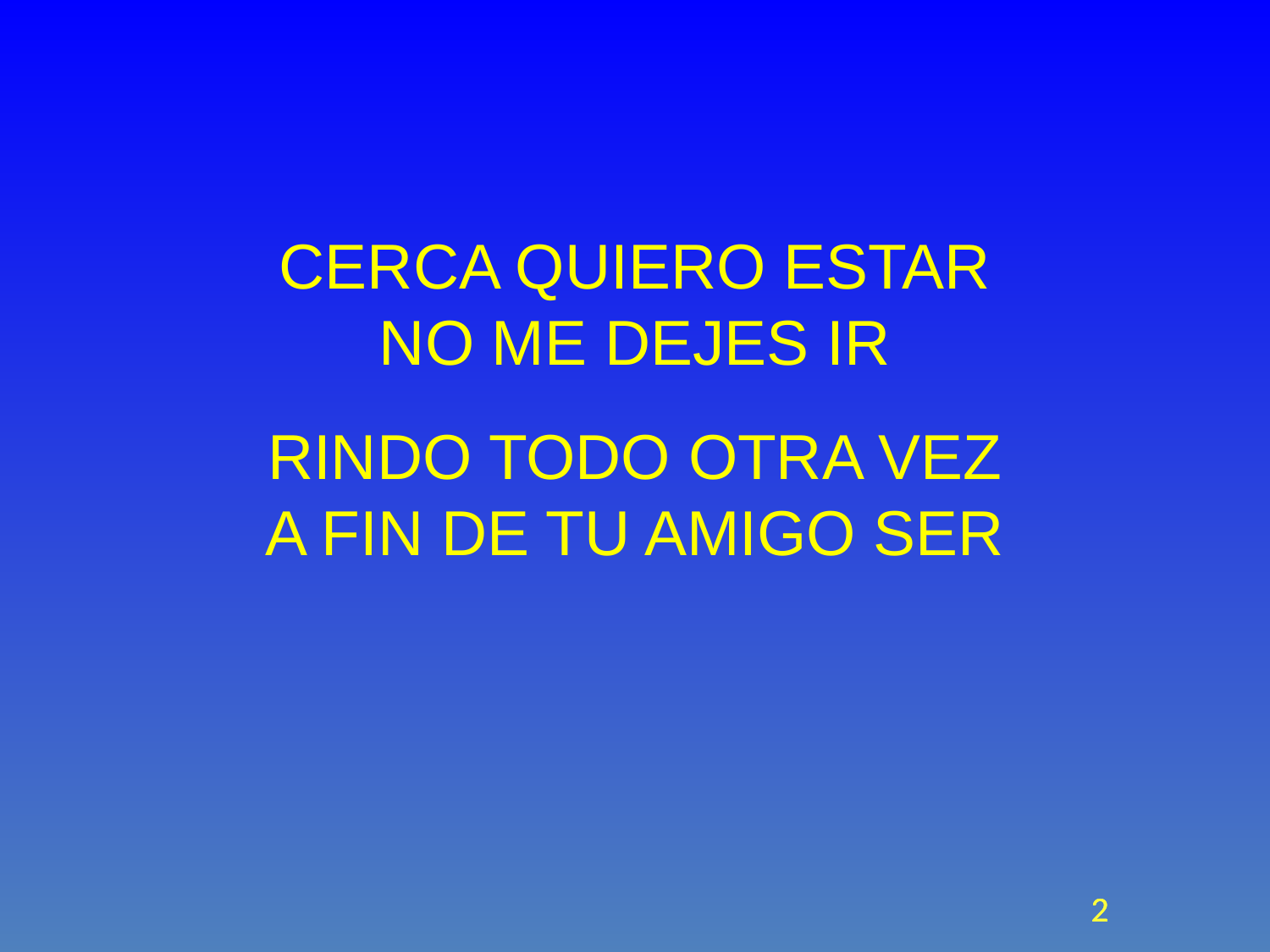

CERCA QUIERO ESTAR
NO ME DEJES IR
RINDO TODO OTRA VEZ
A FIN DE TU AMIGO SER

2
2
2